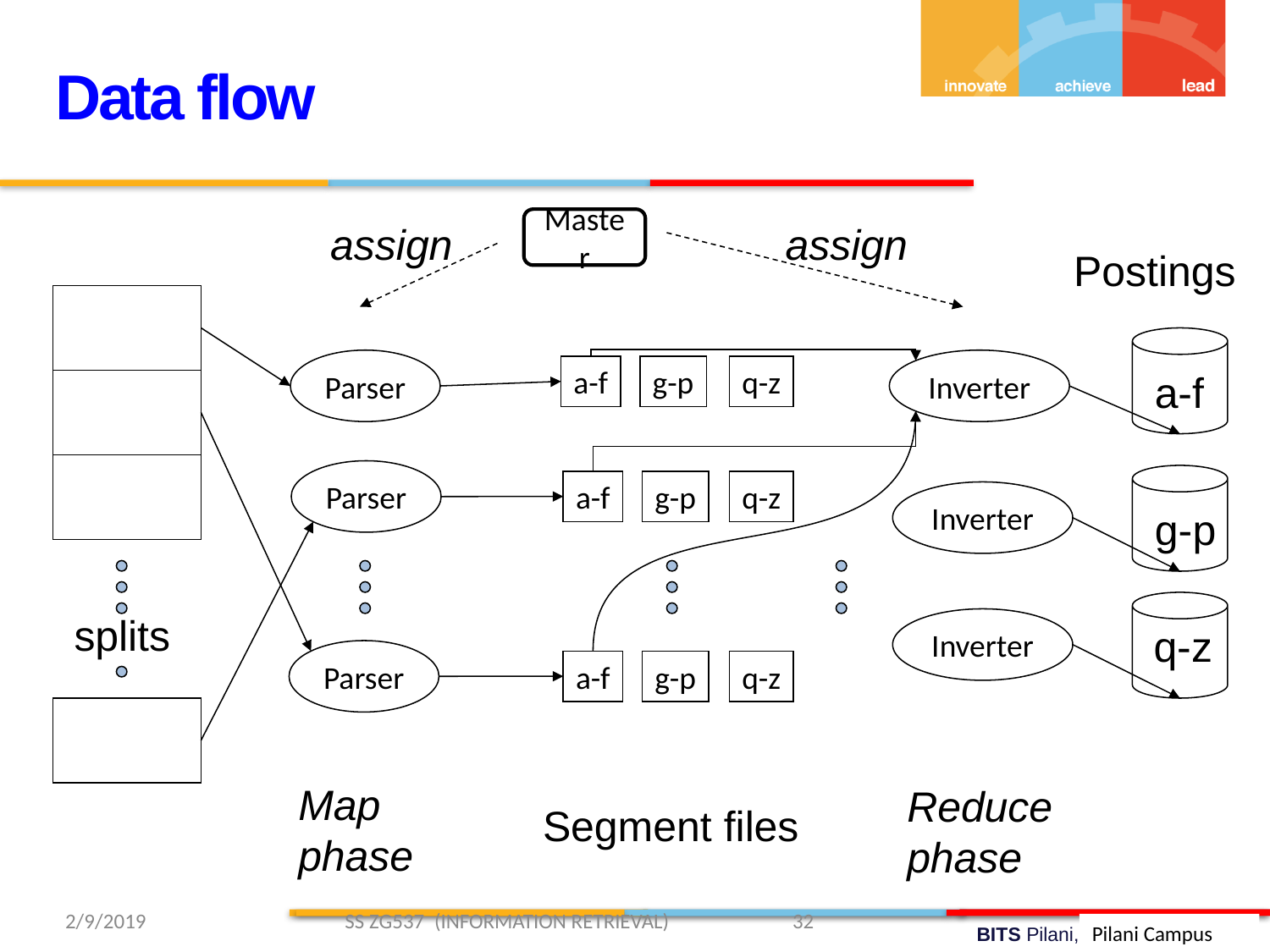

Data flow
Master
assign
assign

Postings

Parser
Inverter
a-f
g-p
q-z
a-f

Parser

a-f
g-p
q-z

Inverter
g-p

Inverter
splits

q-z
Parser
a-f
g-p
q-z

Map
phase
Reduce
phase
Segment files
2/9/2019                                         SS ZG537  (INFORMATION RETRIEVAL)                         32
Pilani Campus